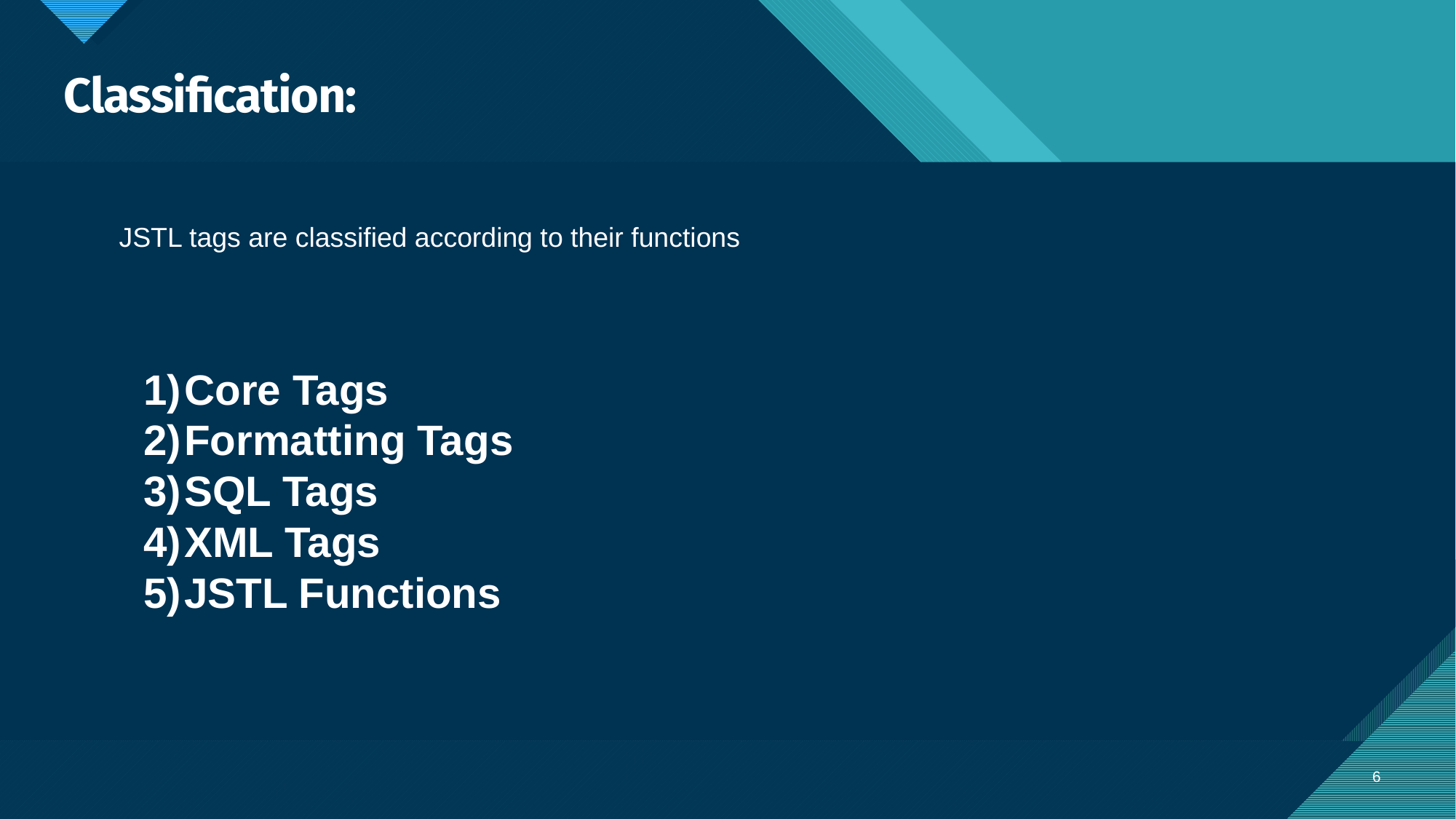

# Classification:
JSTL tags are classified according to their functions
Core Tags
Formatting Tags
SQL Tags
XML Tags
JSTL Functions
6